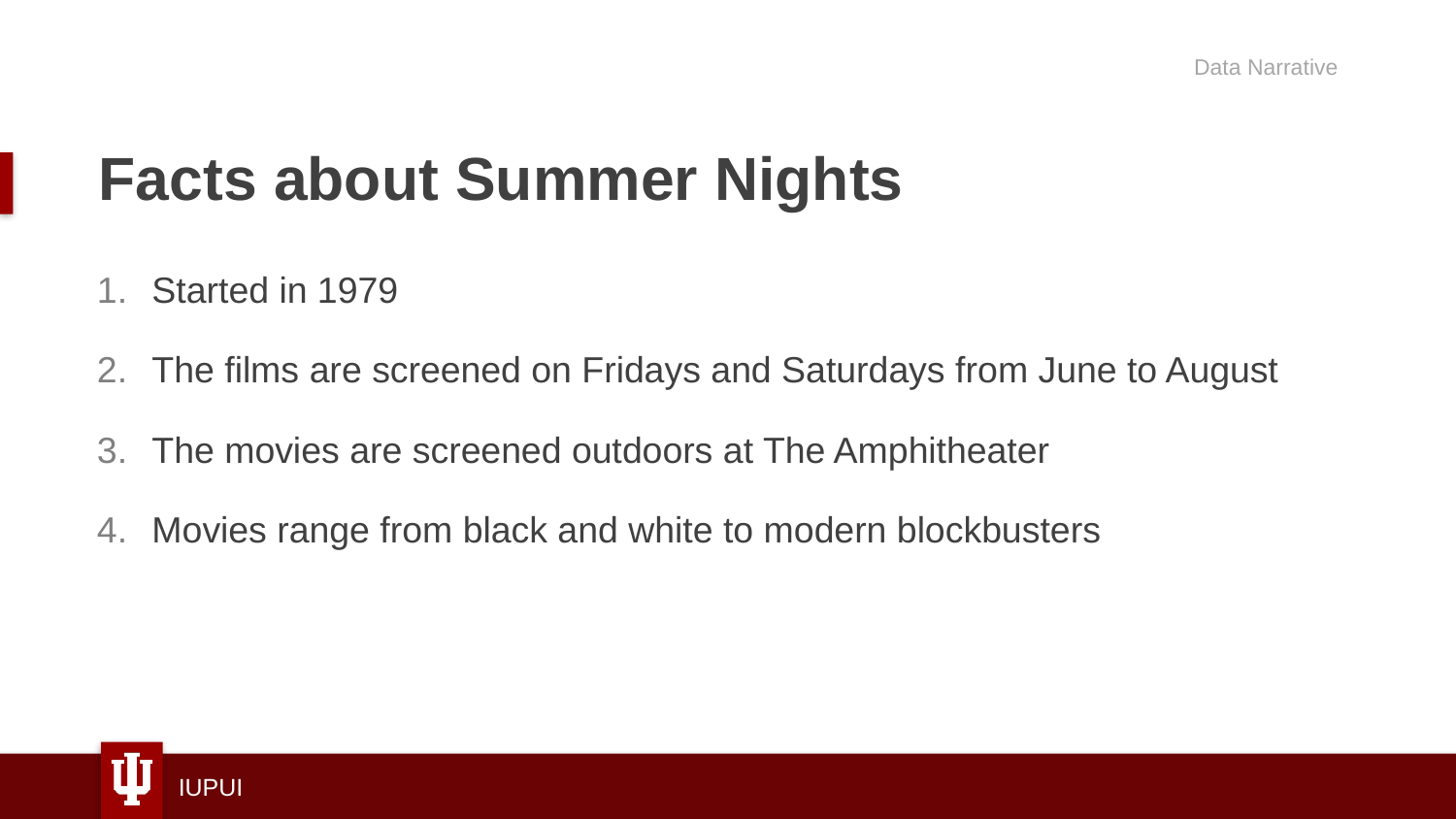

Data Narrative
# Facts about Summer Nights
Started in 1979
The films are screened on Fridays and Saturdays from June to August
The movies are screened outdoors at The Amphitheater
Movies range from black and white to modern blockbusters